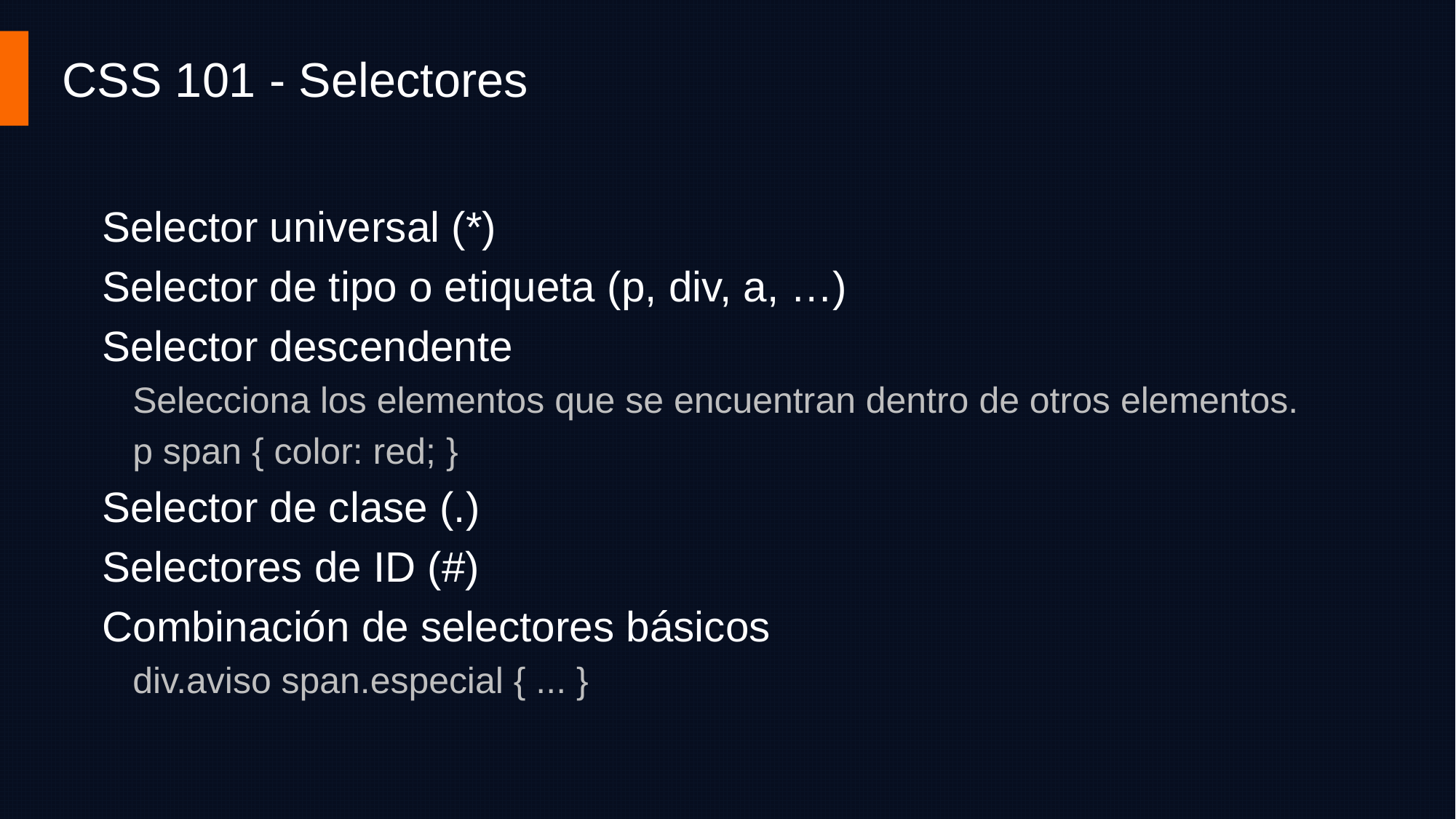

# CSS 101 - Selectores
Selector universal (*)
Selector de tipo o etiqueta (p, div, a, …)
Selector descendente
Selecciona los elementos que se encuentran dentro de otros elementos.
p span { color: red; }
Selector de clase (.)
Selectores de ID (#)
Combinación de selectores básicos
div.aviso span.especial { ... }